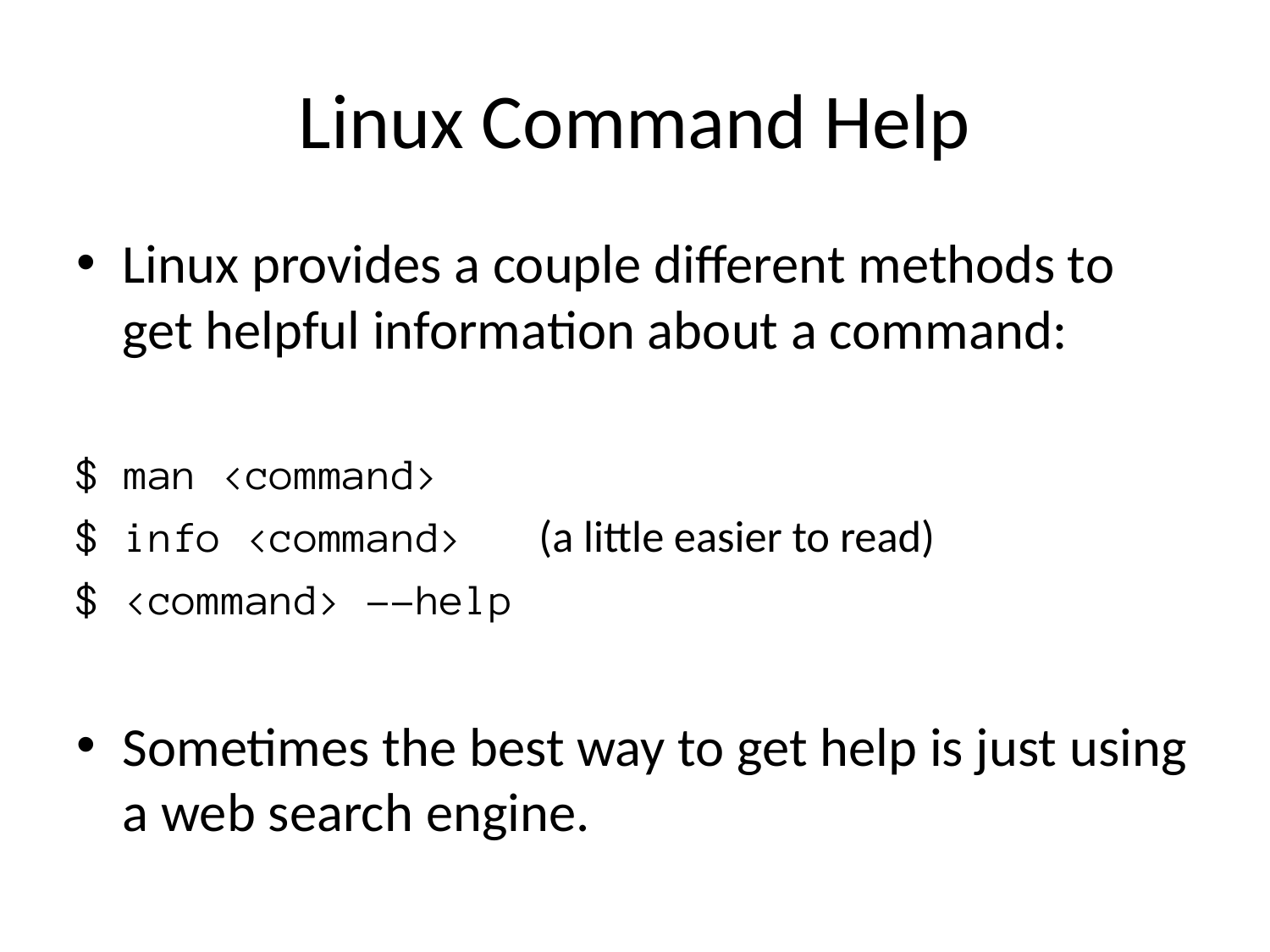

# Linux Command Help
Linux provides a couple different methods to get helpful information about a command:

$ man <command>
$ info <command>   (a little easier to read)
$ <command> --help

Sometimes the best way to get help is just using a web search engine.